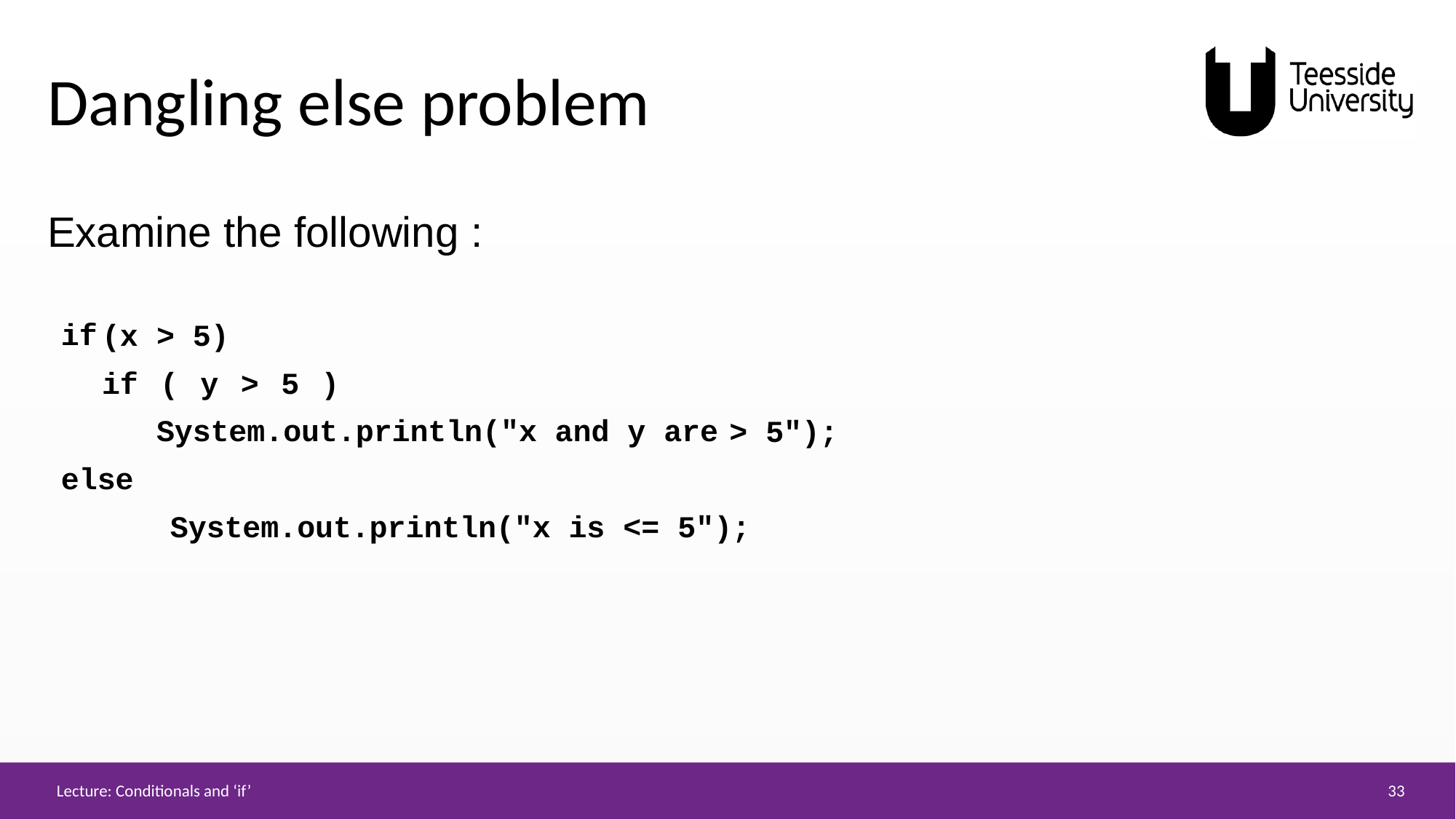

# Dangling else problem
Examine the following :
(x > 5)
if ( y > 5 )  System.out.println("x and y are
if
> 5");
else
System.out.println("x is <= 5");
33
Lecture: Conditionals and ‘if’